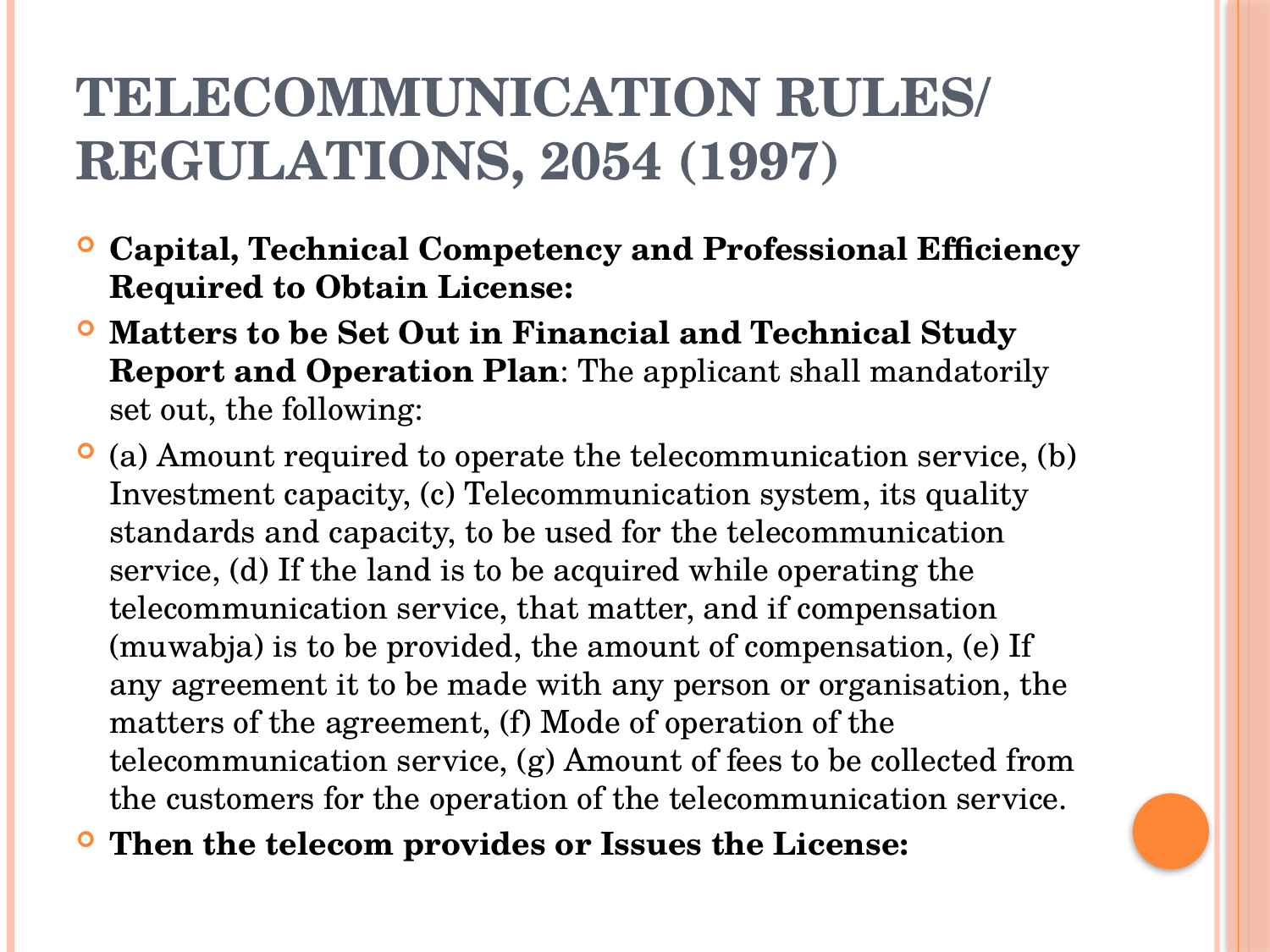

# Telecommunication Rules/ Regulations, 2054 (1997)
Capital, Technical Competency and Professional Efficiency Required to Obtain License:
Matters to be Set Out in Financial and Technical Study Report and Operation Plan: The applicant shall mandatorily set out, the following:
(a) Amount required to operate the telecommunication service, (b) Investment capacity, (c) Telecommunication system, its quality standards and capacity, to be used for the telecommunication service, (d) If the land is to be acquired while operating the telecommunication service, that matter, and if compensation (muwabja) is to be provided, the amount of compensation, (e) If any agreement it to be made with any person or organisation, the matters of the agreement, (f) Mode of operation of the telecommunication service, (g) Amount of fees to be collected from the customers for the operation of the telecommunication service.
Then the telecom provides or Issues the License: